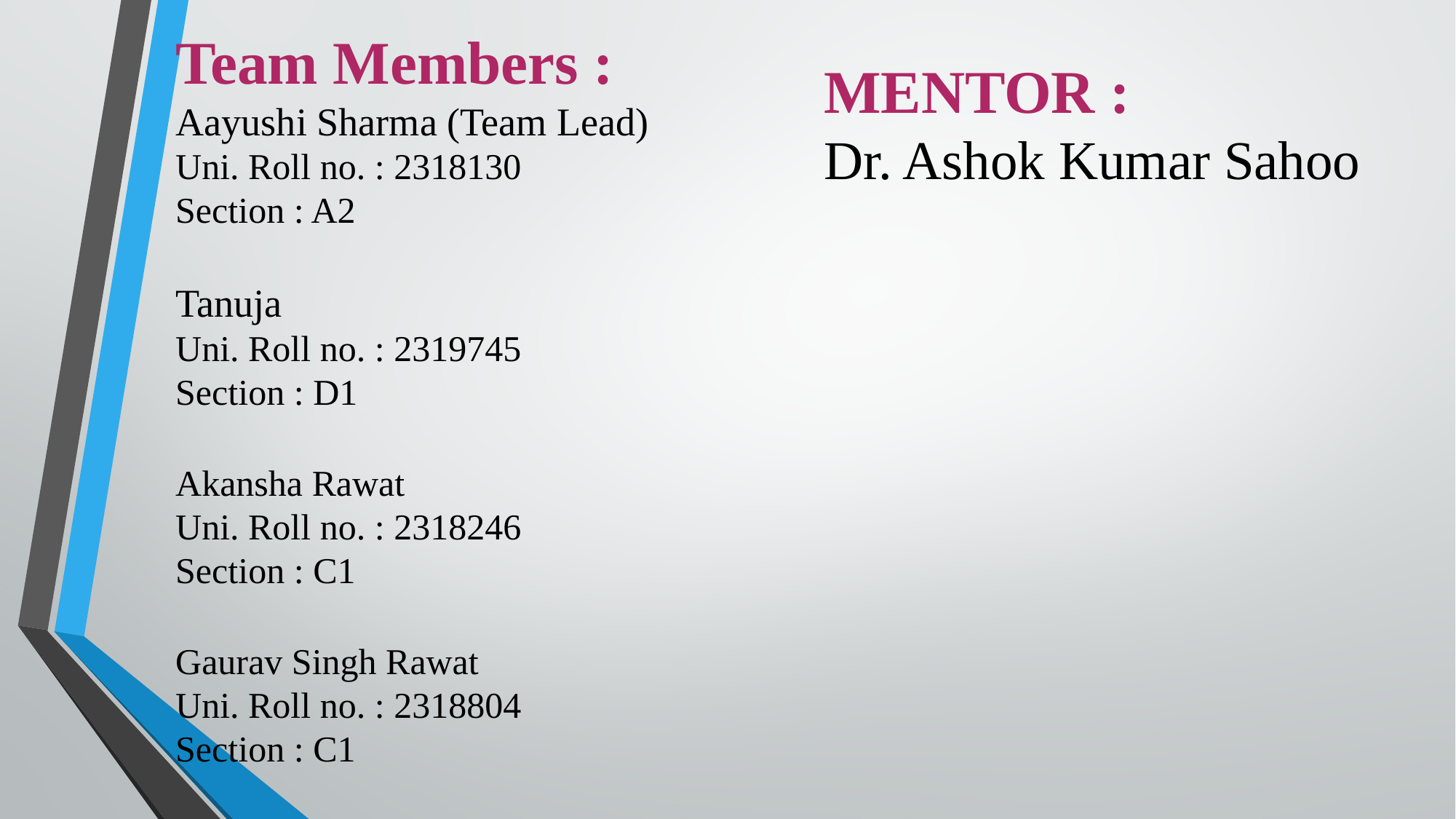

Team Members :
Aayushi Sharma (Team Lead)
Uni. Roll no. : 2318130
Section : A2

Tanuja
Uni. Roll no. : 2319745
Section : D1

Akansha Rawat
Uni. Roll no. : 2318246
Section : C1

Gaurav Singh Rawat
Uni. Roll no. : 2318804
Section : C1
MENTOR :
Dr. Ashok Kumar Sahoo